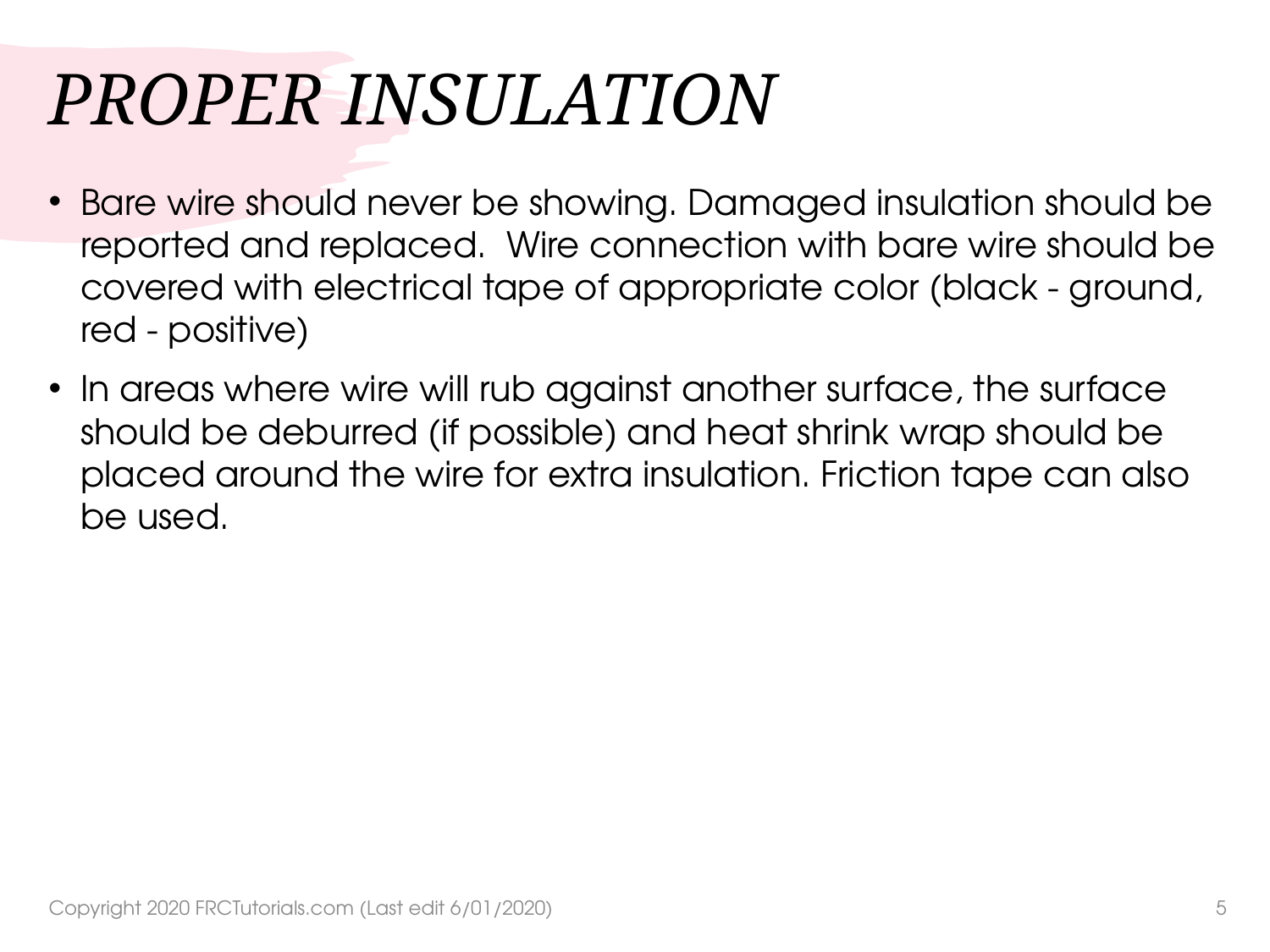

# PROPER INSULATION
Bare wire should never be showing. Damaged insulation should be reported and replaced.  Wire connection with bare wire should be covered with electrical tape of appropriate color (black - ground, red - positive)
In areas where wire will rub against another surface, the surface should be deburred (if possible) and heat shrink wrap should be placed around the wire for extra insulation. Friction tape can also be used.
Copyright 2020 FRCTutorials.com (Last edit 6/01/2020)
5